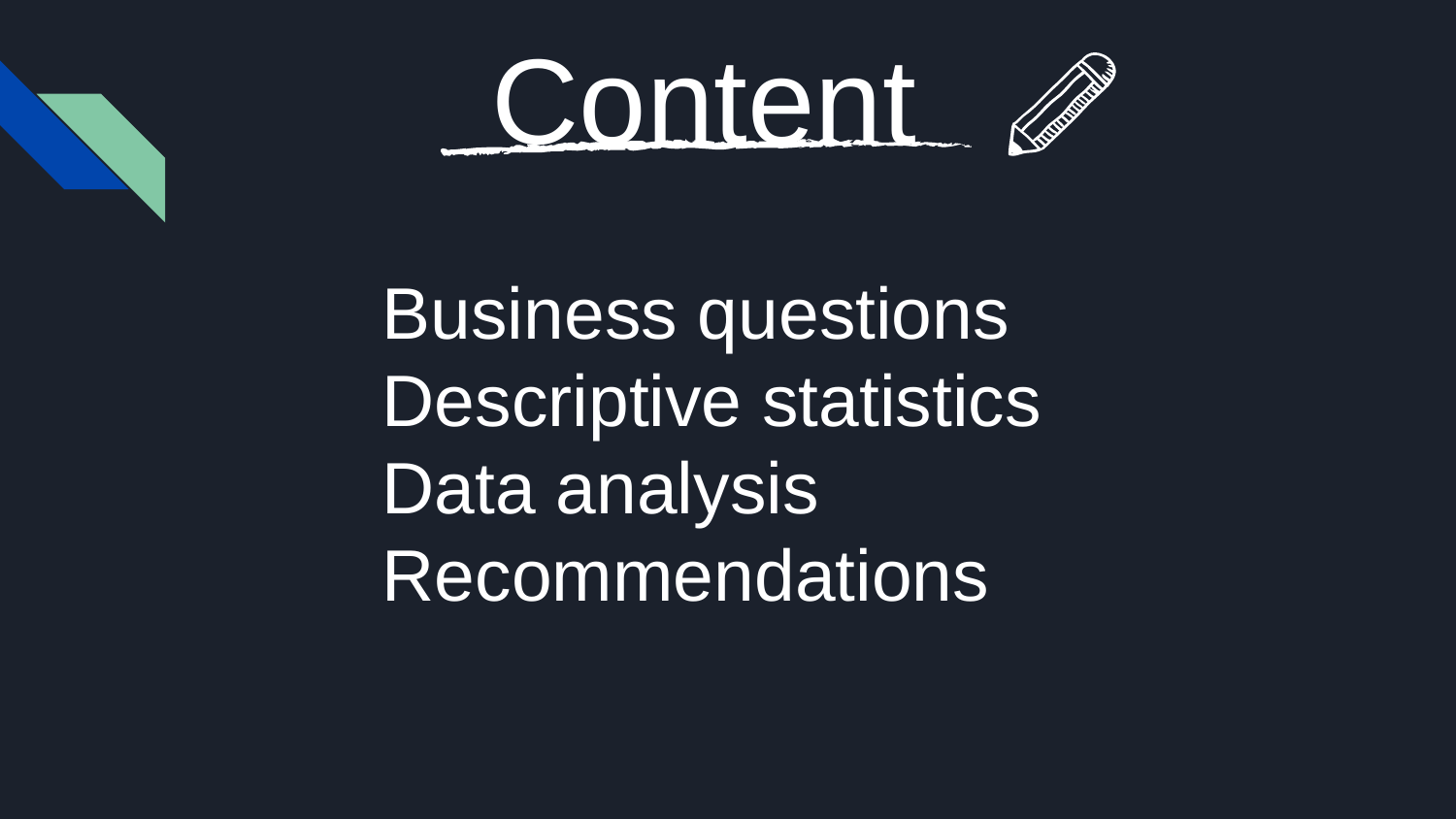

Content

Business questions
Descriptive statistics
Data analysis
Recommendations